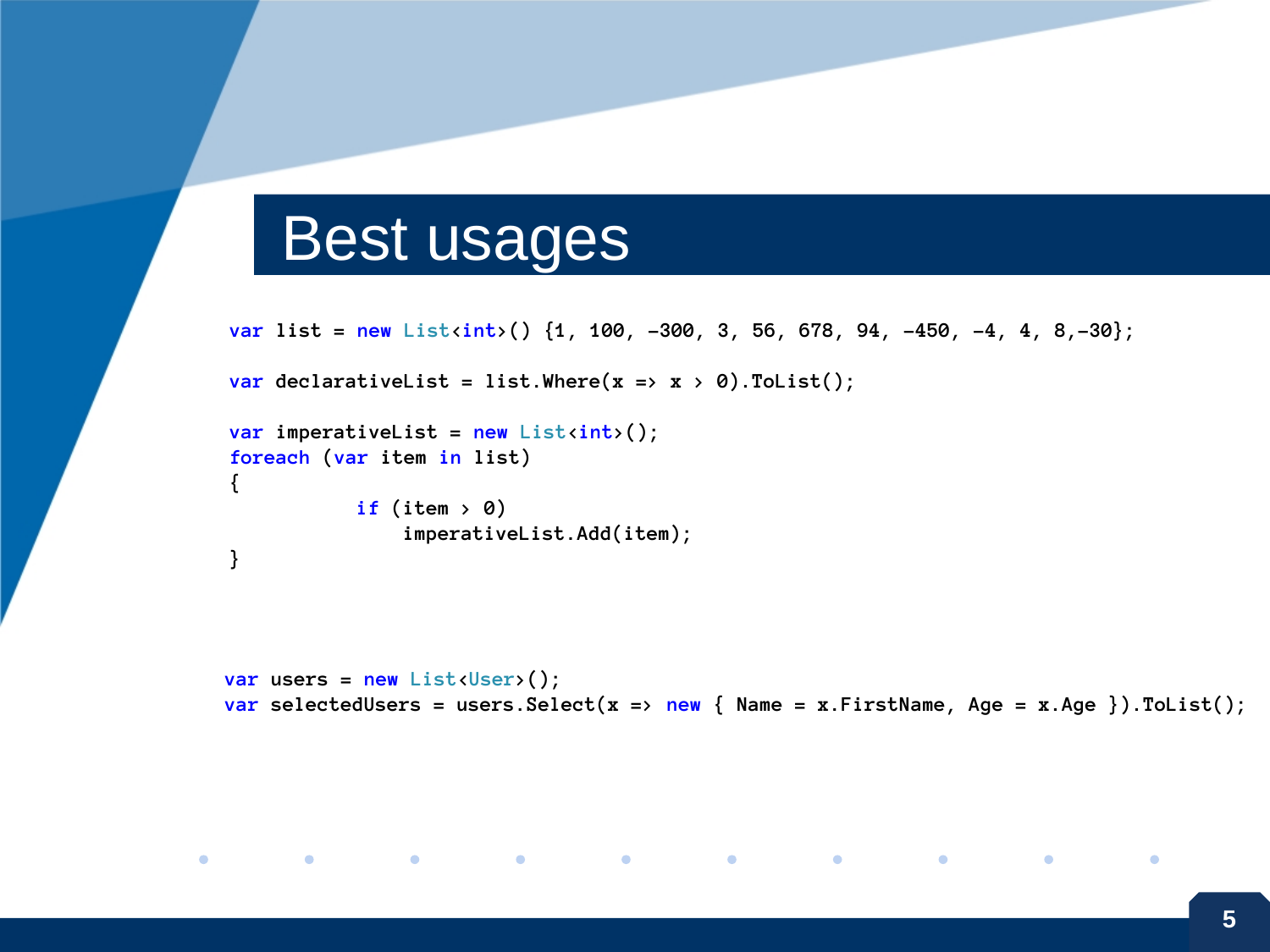

# Best usages
var list = new List<int>() {1, 100, -300, 3, 56, 678, 94, -450, -4, 4, 8,-30};

var declarativeList = list.Where(x => x > 0).ToList();

var imperativeList = new List<int>();
foreach (var item in list)
{
	if (item > 0)
	    imperativeList.Add(item);
}
var users = new List<User>();
var selectedUsers = users.Select(x => new { Name = x.FirstName, Age = x.Age }).ToList();
5